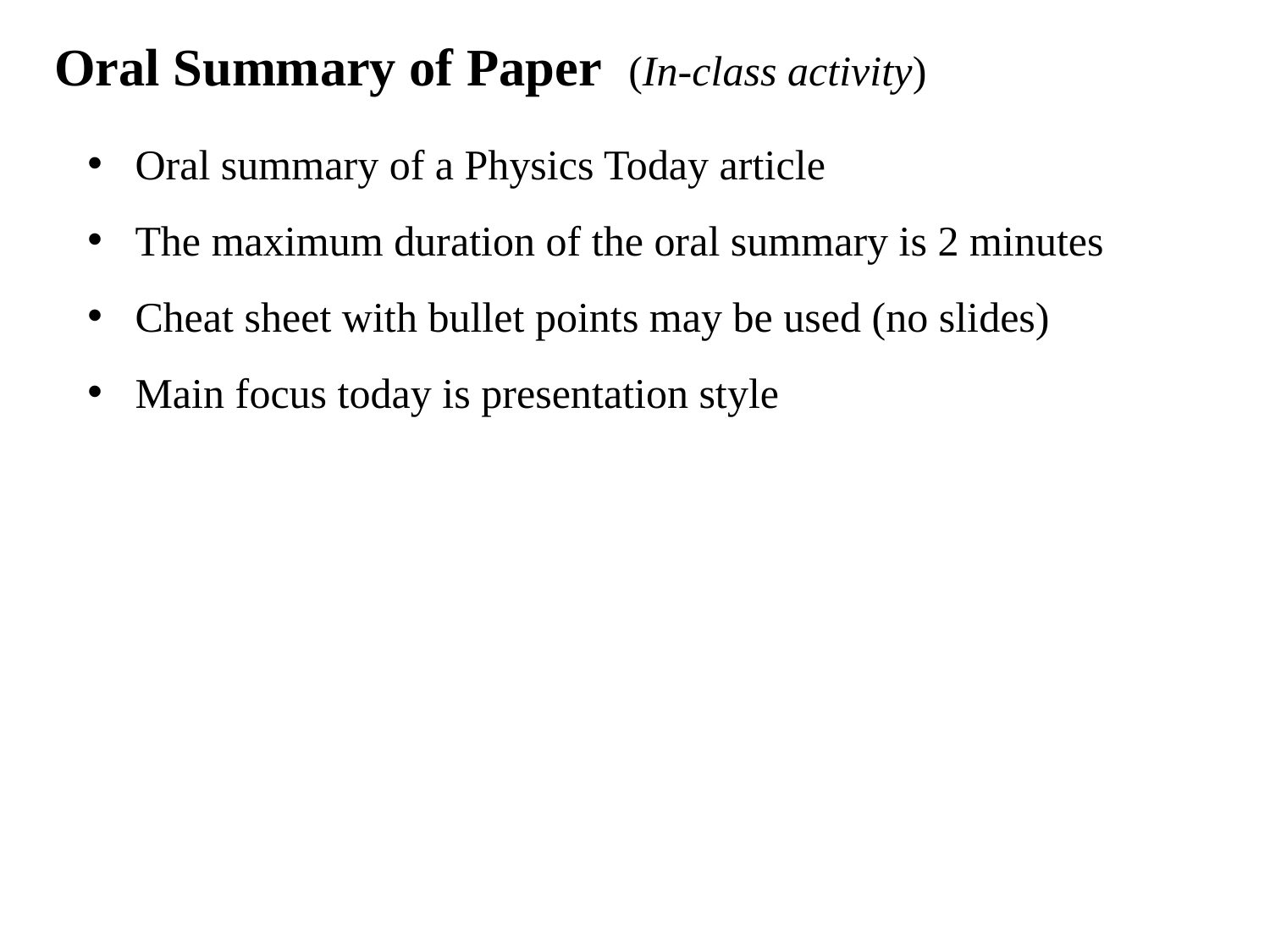

Oral Summary of Paper  (In-class activity)
Oral summary of a Physics Today article

The maximum duration of the oral summary is 2 minutes

Cheat sheet with bullet points may be used (no slides)

Main focus today is presentation style